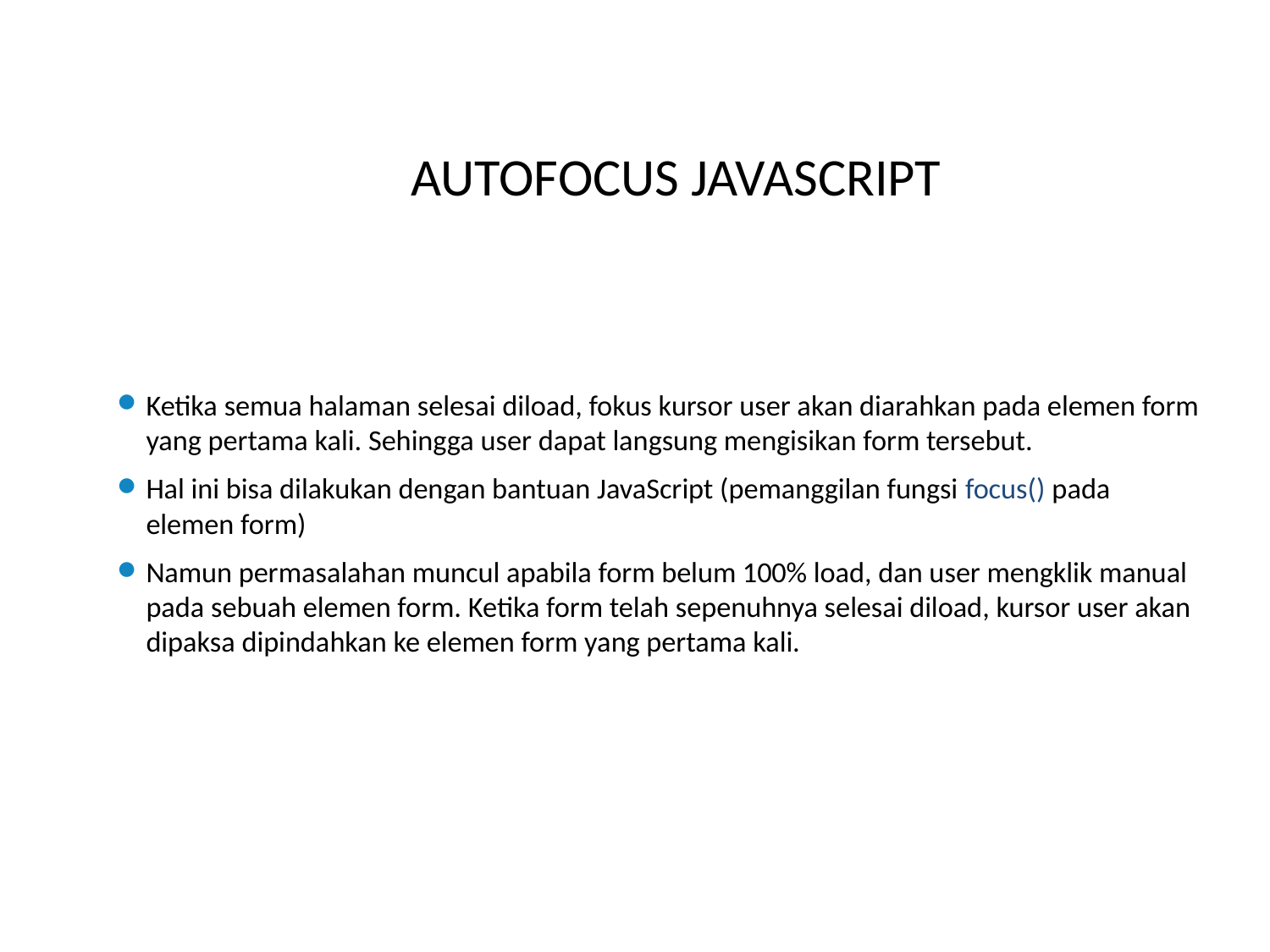

# AUTOFOCUS JAVASCRIPT
Ketika semua halaman selesai diload, fokus kursor user akan diarahkan pada elemen form yang pertama kali. Sehingga user dapat langsung mengisikan form tersebut.
Hal ini bisa dilakukan dengan bantuan JavaScript (pemanggilan fungsi focus() pada elemen form)
Namun permasalahan muncul apabila form belum 100% load, dan user mengklik manual pada sebuah elemen form. Ketika form telah sepenuhnya selesai diload, kursor user akan dipaksa dipindahkan ke elemen form yang pertama kali.